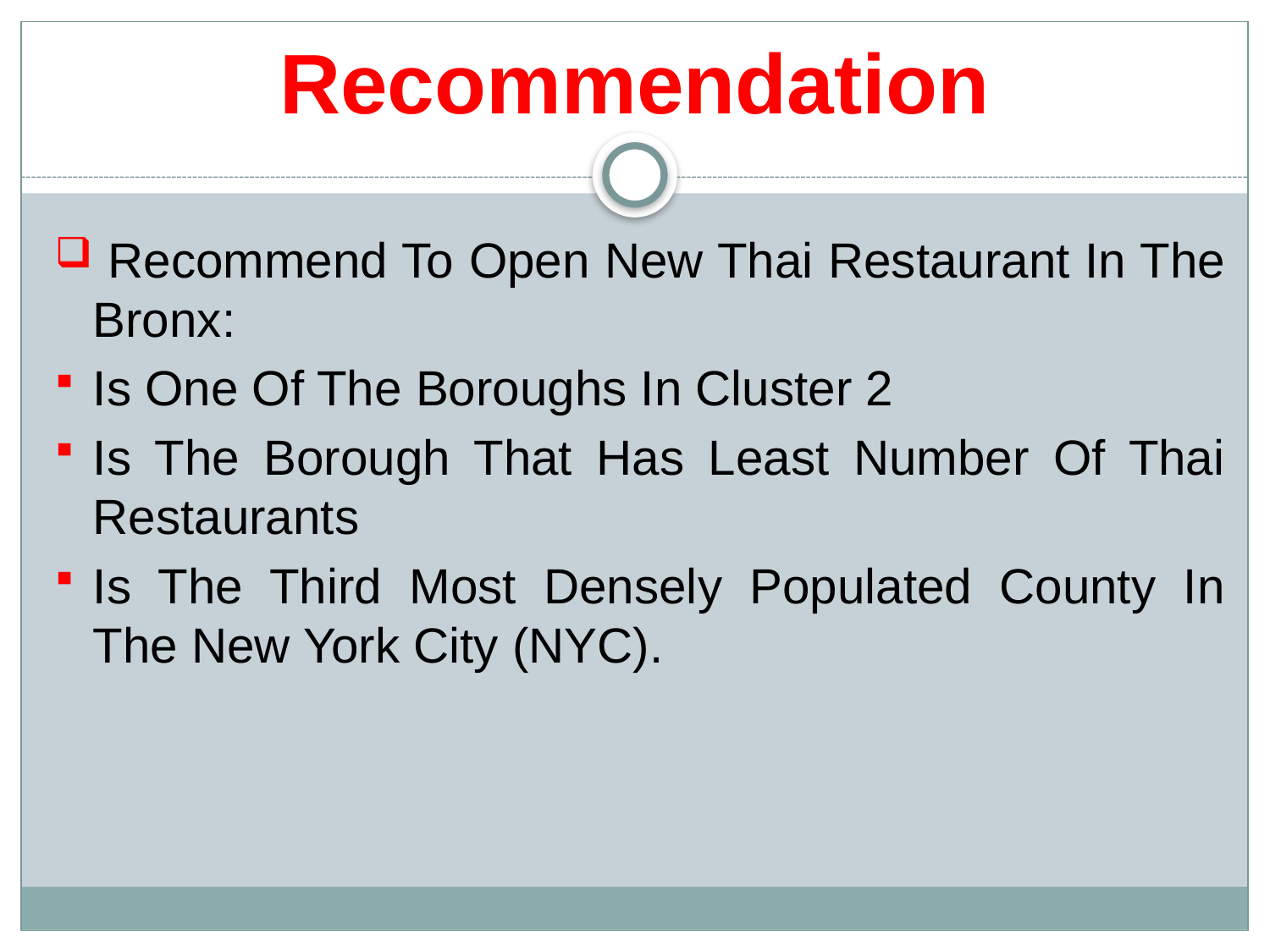

# Recommendation
 Recommend To Open New Thai Restaurant In The Bronx:
Is One Of The Boroughs In Cluster 2
Is The Borough That Has Least Number Of Thai Restaurants
Is The Third Most Densely Populated County In The New York City (NYC).